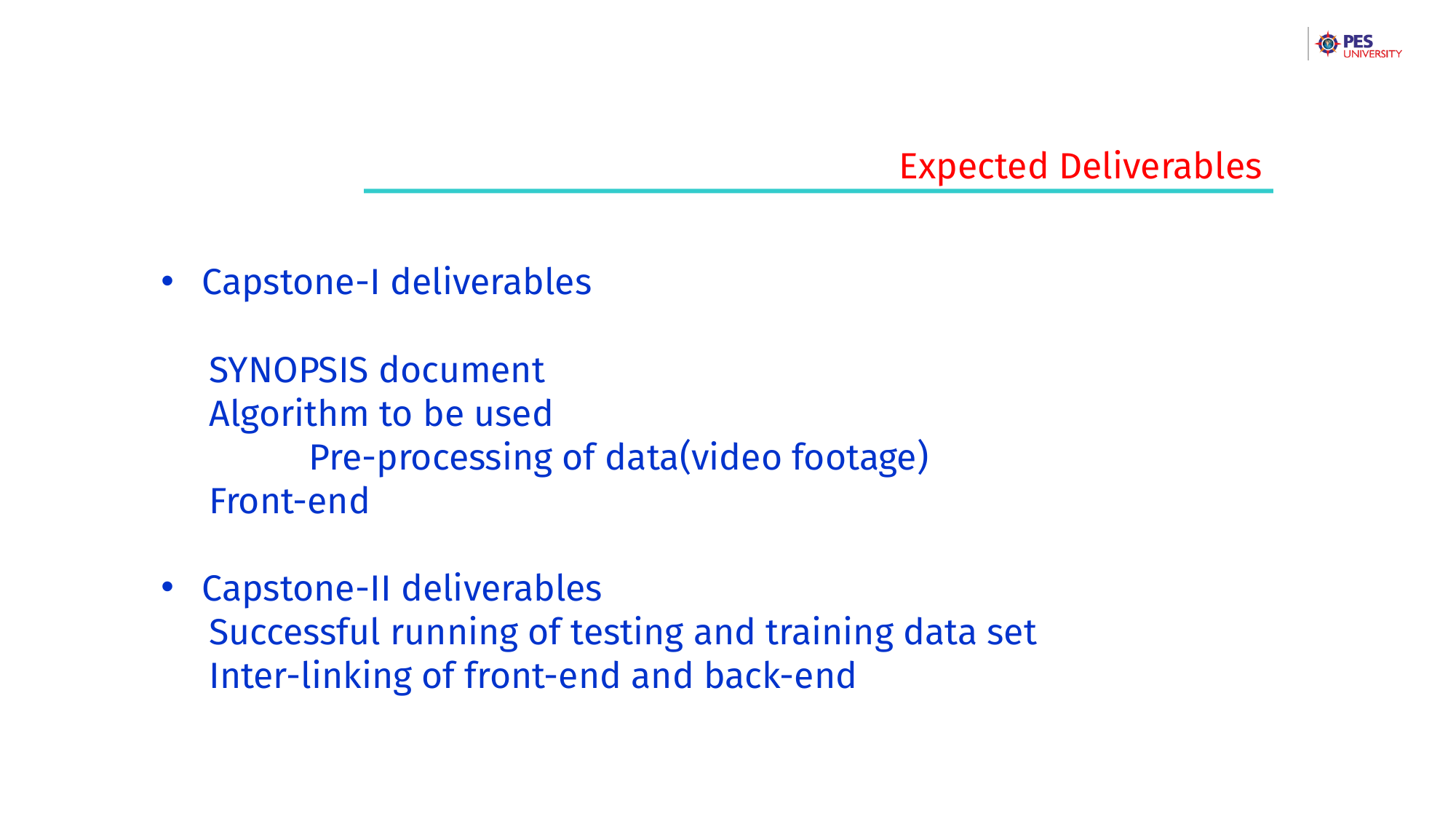

Expected Deliverables

Capstone-I deliverables

     SYNOPSIS document
     Algorithm to be used
	    Pre-processing of data(video footage)
     Front-end

Capstone-II deliverables
     Successful running of testing and training data set
     Inter-linking of front-end and back-end